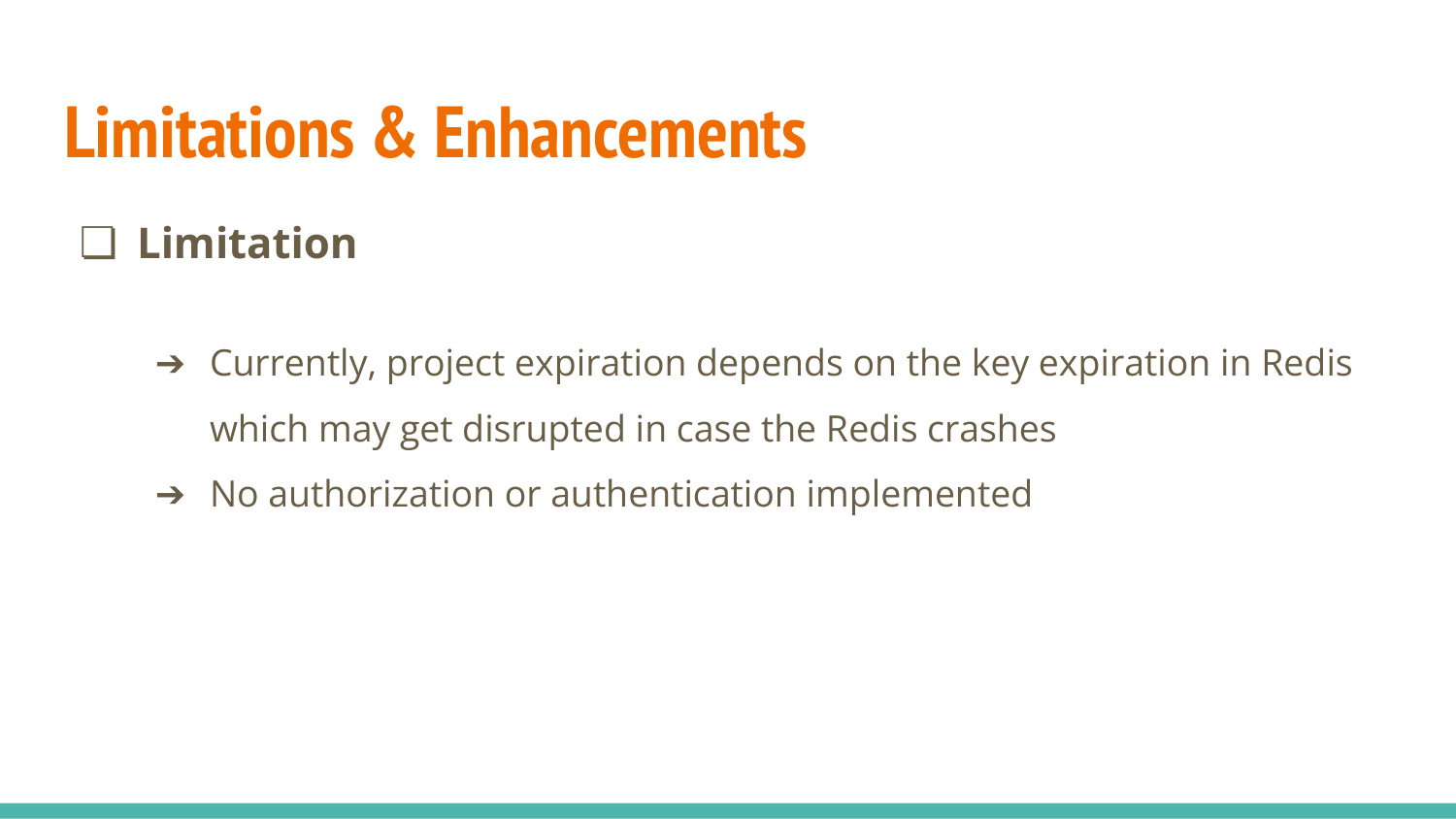

# Limitations & Enhancements
Limitation

Currently, project expiration depends on the key expiration in Redis which may get disrupted in case the Redis crashes
No authorization or authentication implemented